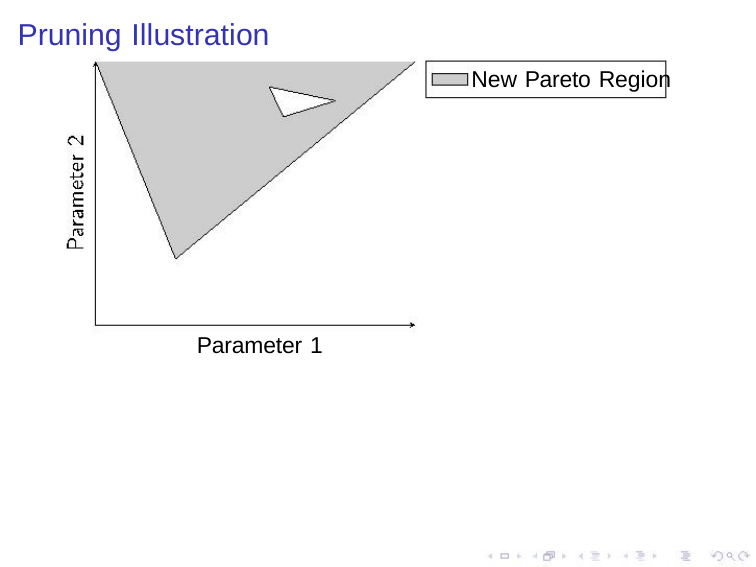

Pruning Illustration
New Pareto Region
Parameter 1